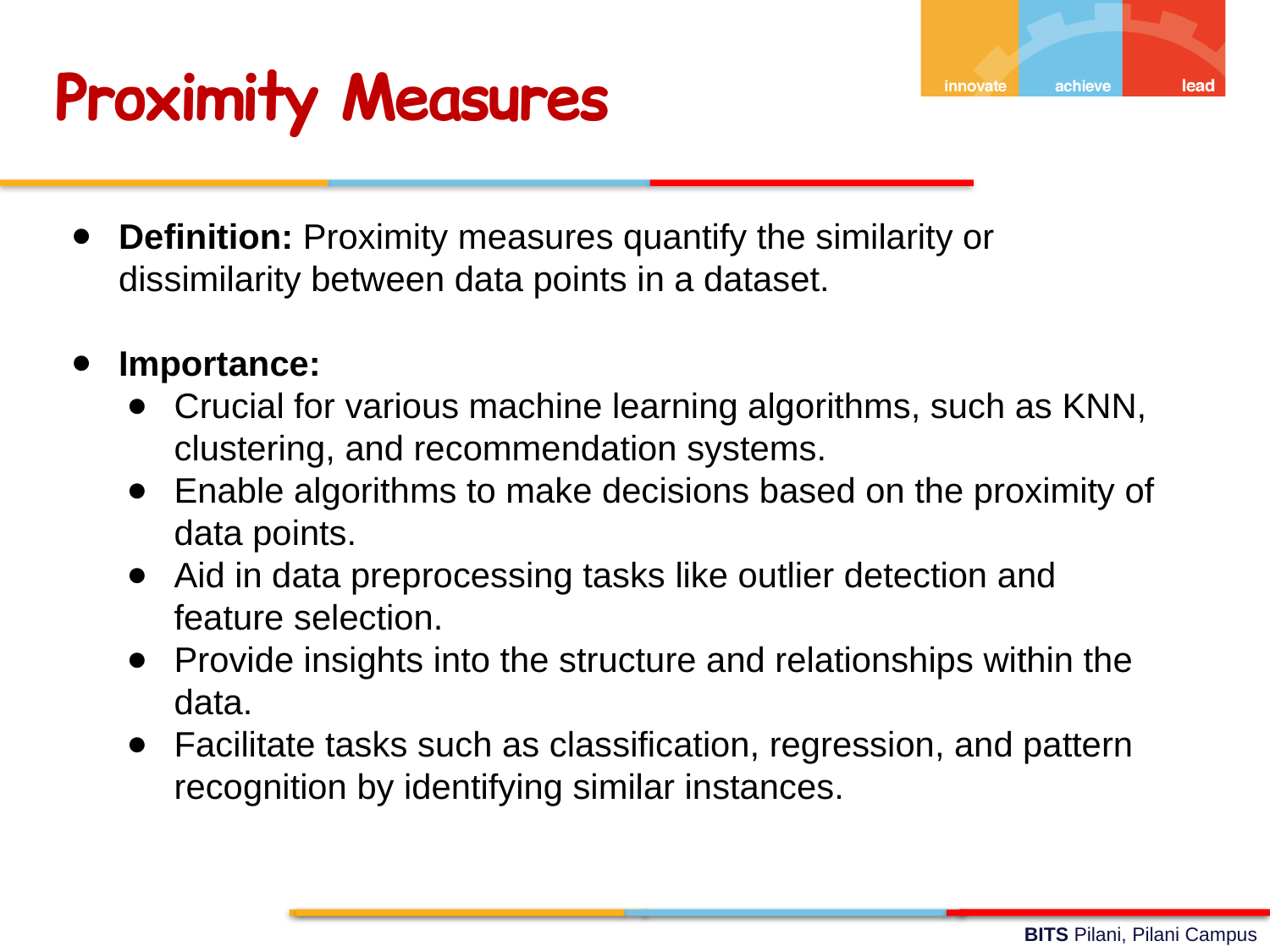

Proximity Measures
Definition: Proximity measures quantify the similarity or dissimilarity between data points in a dataset.

Importance:
Crucial for various machine learning algorithms, such as KNN, clustering, and recommendation systems.
Enable algorithms to make decisions based on the proximity of data points.
Aid in data preprocessing tasks like outlier detection and feature selection.
Provide insights into the structure and relationships within the data.
Facilitate tasks such as classification, regression, and pattern recognition by identifying similar instances.